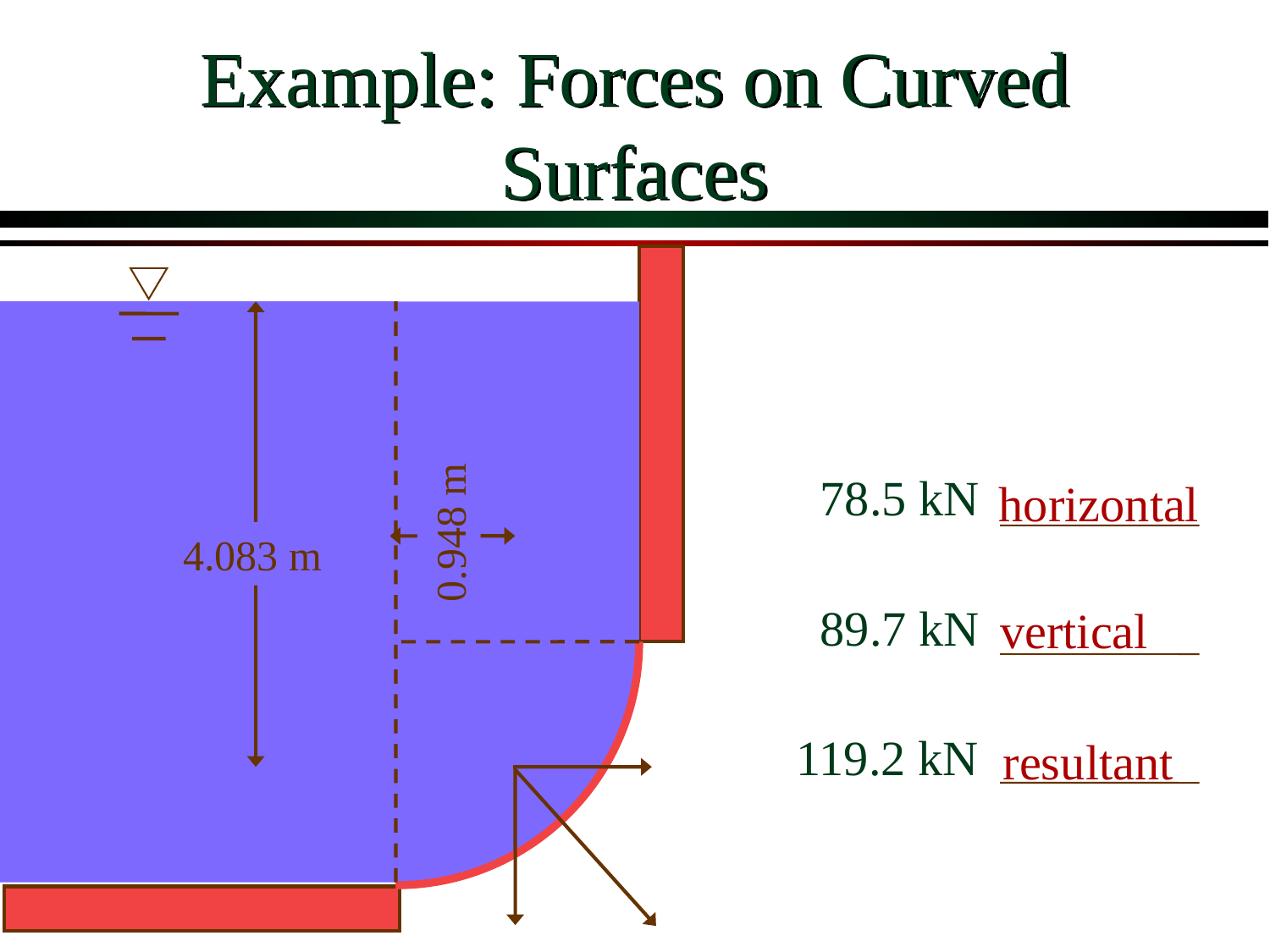

# Example: Forces on Curved Surfaces

78.5 kN
horizontal

0.948 m
4.083 m

89.7 kN
vertical

119.2 kN
resultant